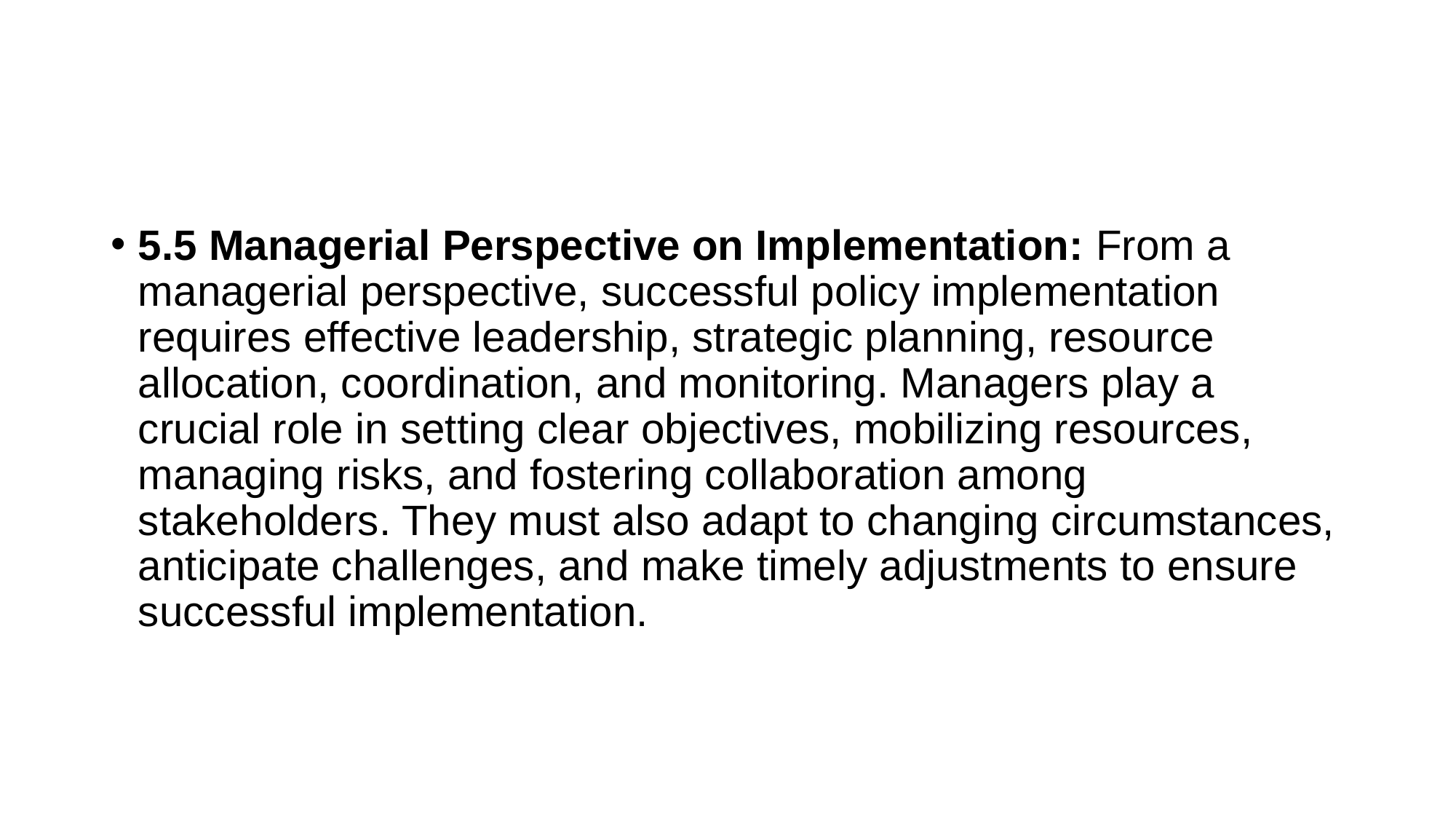

#
5.5 Managerial Perspective on Implementation: From a managerial perspective, successful policy implementation requires effective leadership, strategic planning, resource allocation, coordination, and monitoring. Managers play a crucial role in setting clear objectives, mobilizing resources, managing risks, and fostering collaboration among stakeholders. They must also adapt to changing circumstances, anticipate challenges, and make timely adjustments to ensure successful implementation.